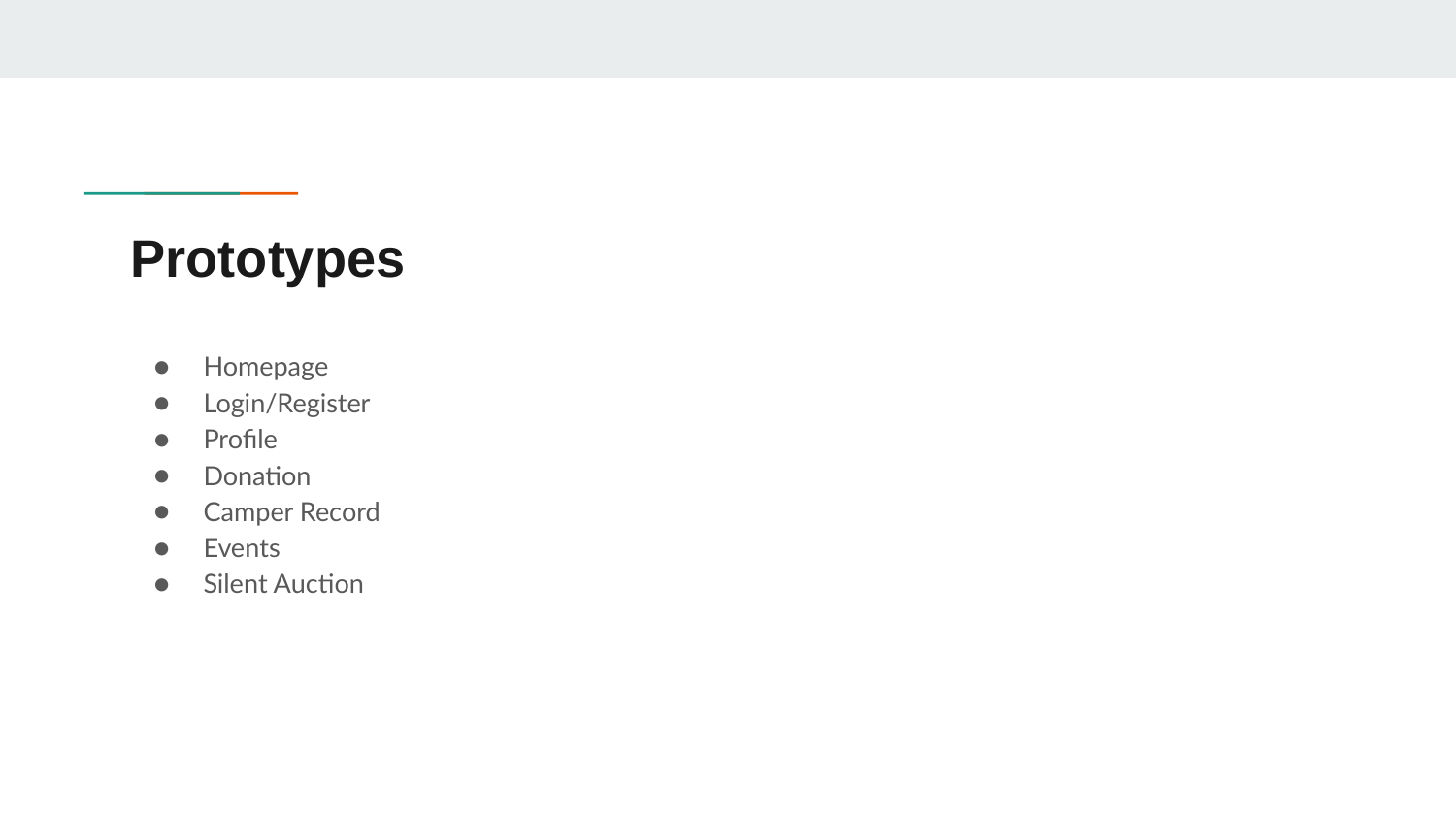

# Prototypes
Homepage
Login/Register
Profile
Donation
Camper Record
Events
Silent Auction